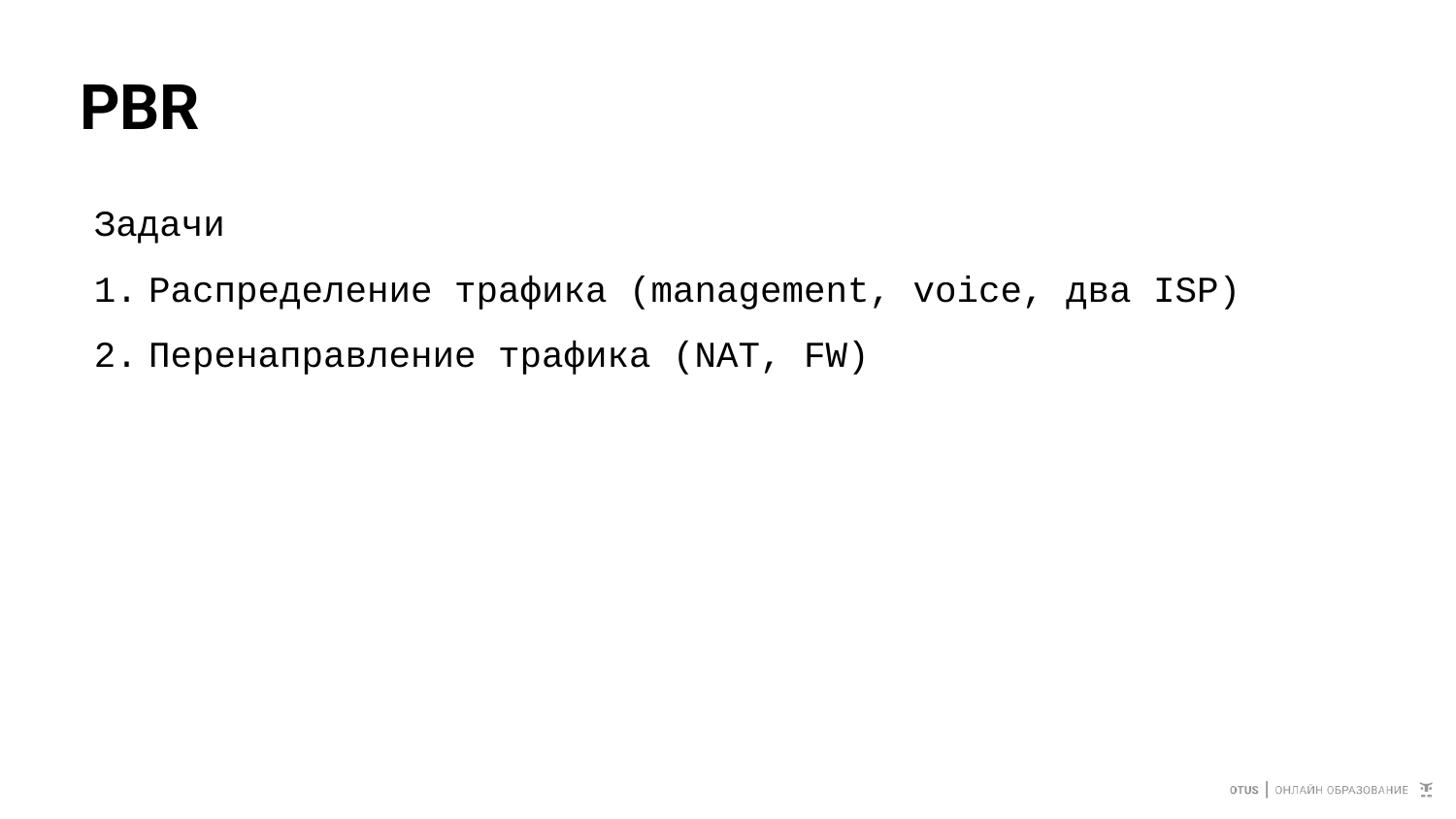

# PBR
Задачи
Распределение трафика (management, voice, два ISP)
Перенаправление трафика (NAT, FW)